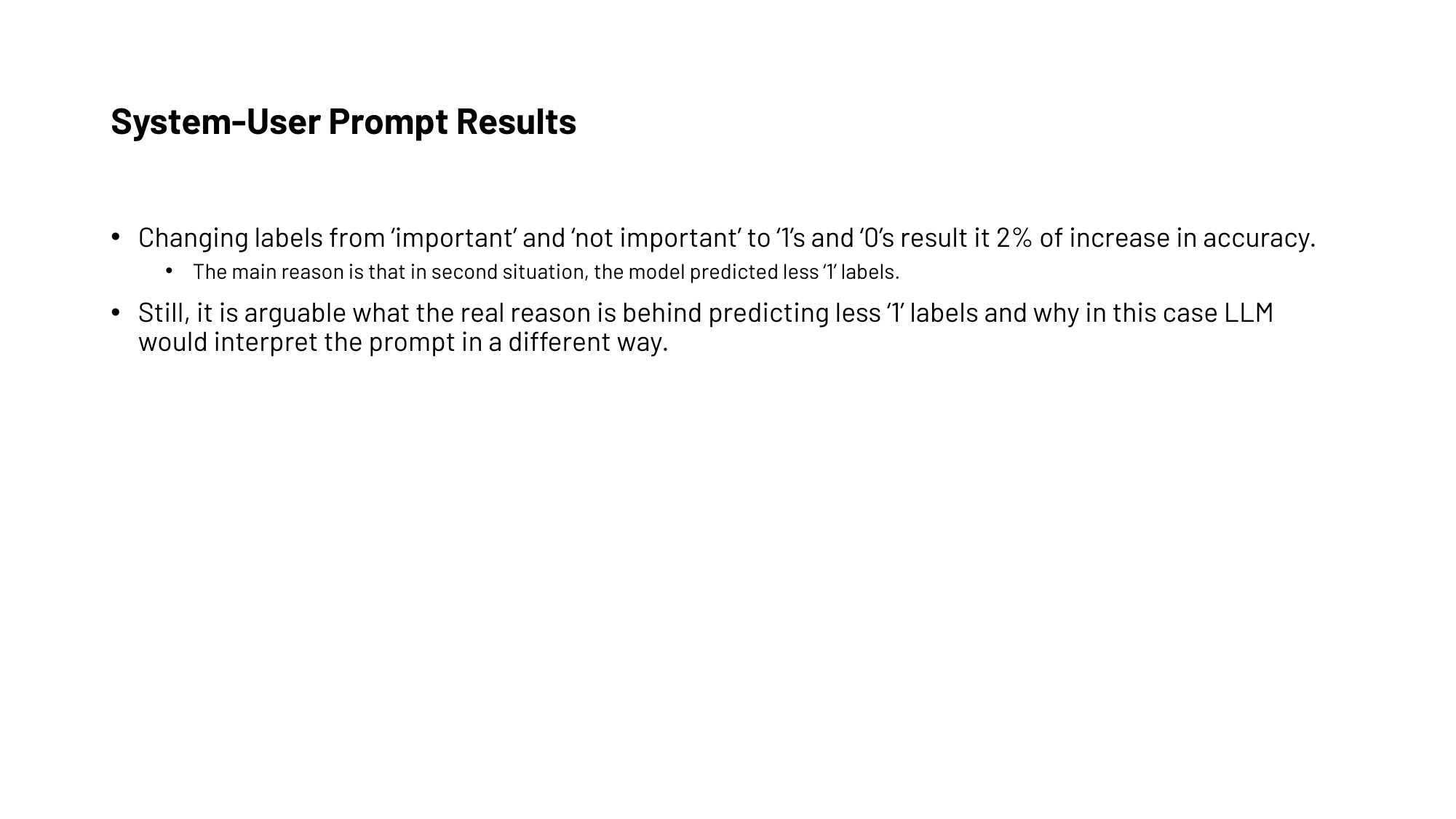

# System-User Prompt Results
Changing labels from ‘important’ and ‘not important’ to ‘1’s and ‘0’s result it 2% of increase in accuracy.
The main reason is that in second situation, the model predicted less ‘1’ labels.
Still, it is arguable what the real reason is behind predicting less ‘1’ labels and why in this case LLM would interpret the prompt in a different way.